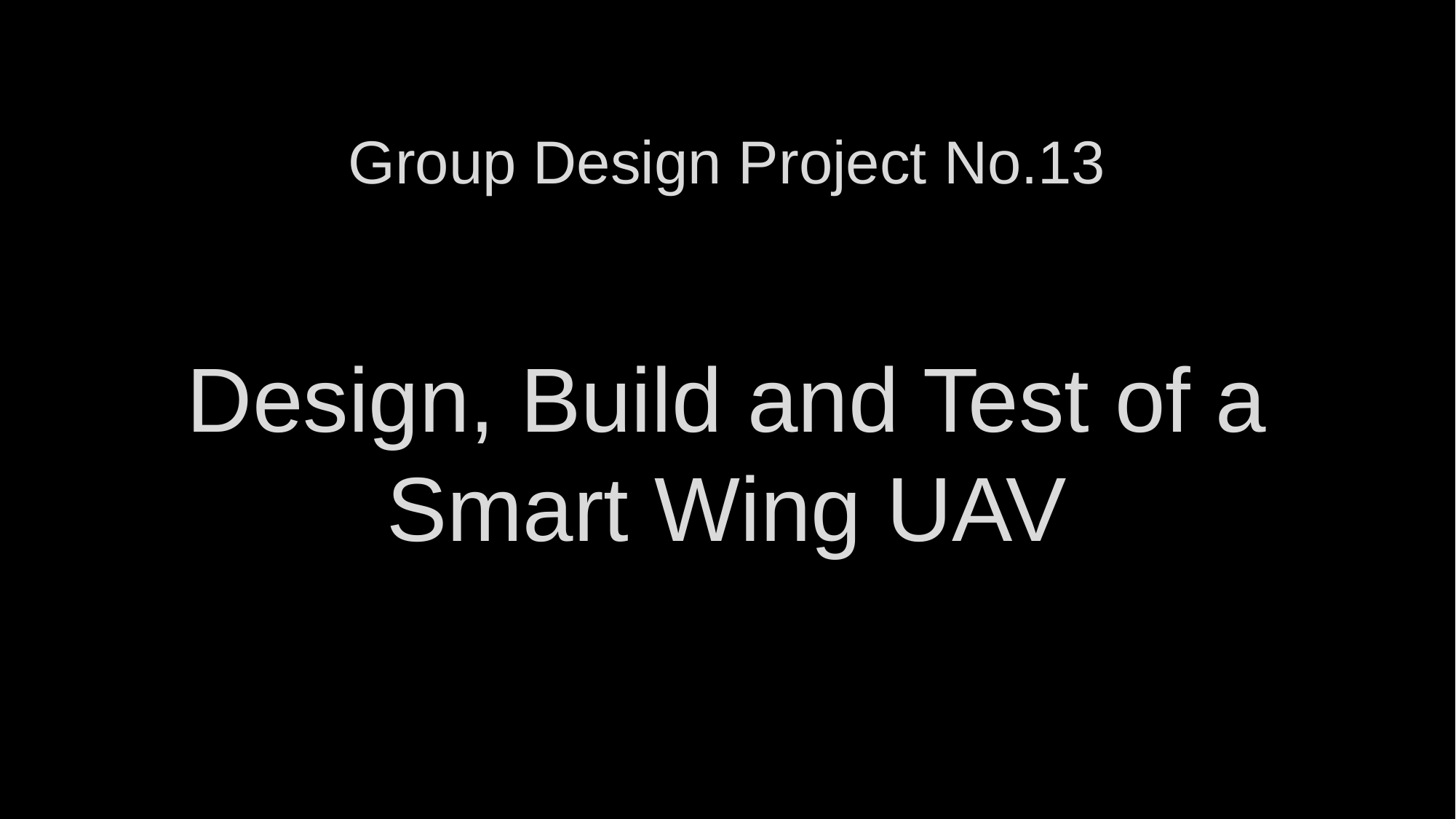

# Group Design Project No.13 Design, Build and Test of a Smart Wing UAV